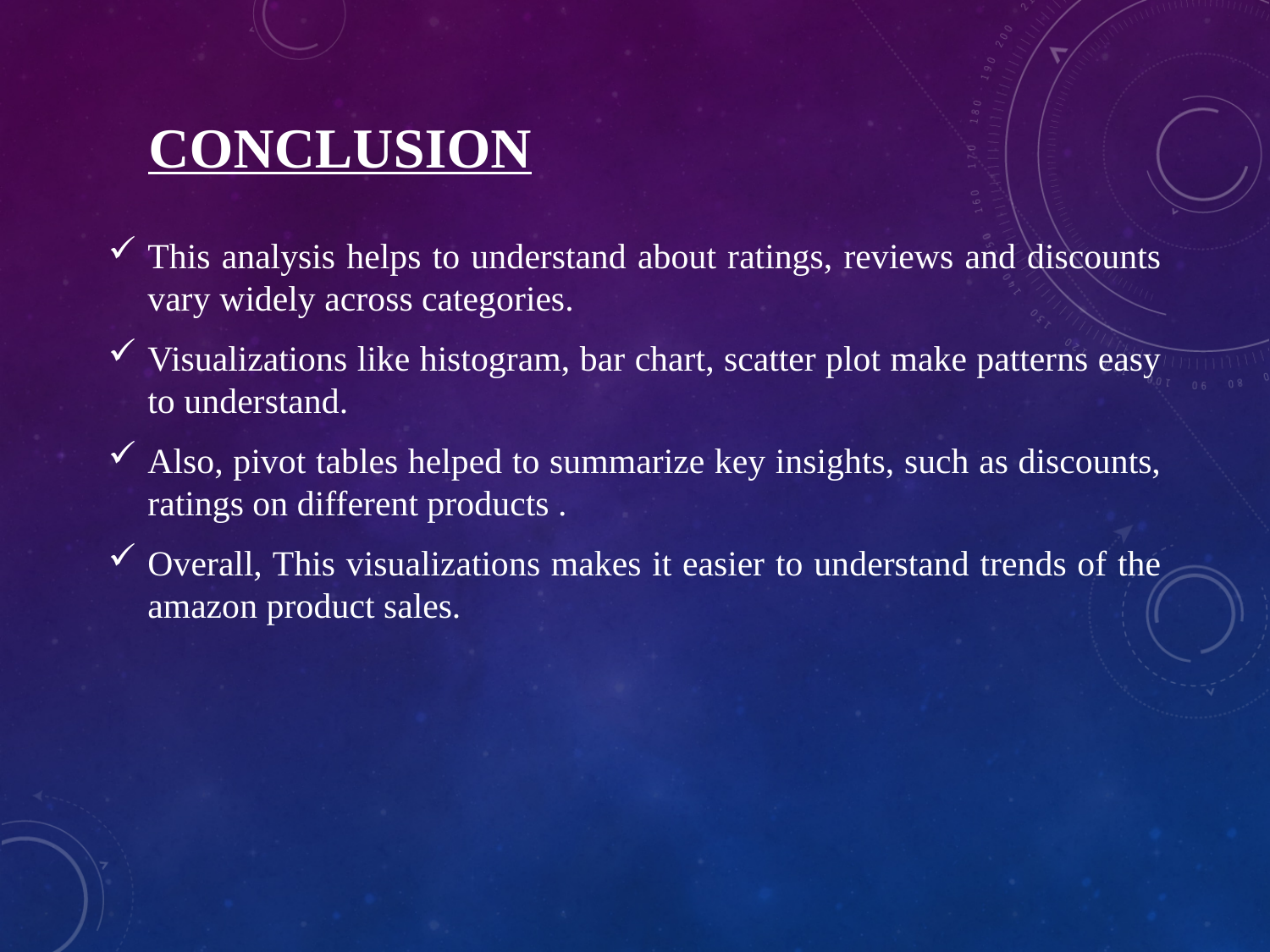

# Conclusion

This analysis helps to understand about ratings, reviews and discounts vary widely across categories.
Visualizations like histogram, bar chart, scatter plot make patterns easy to understand.
Also, pivot tables helped to summarize key insights, such as discounts, ratings on different products .
Overall, This visualizations makes it easier to understand trends of the amazon product sales.